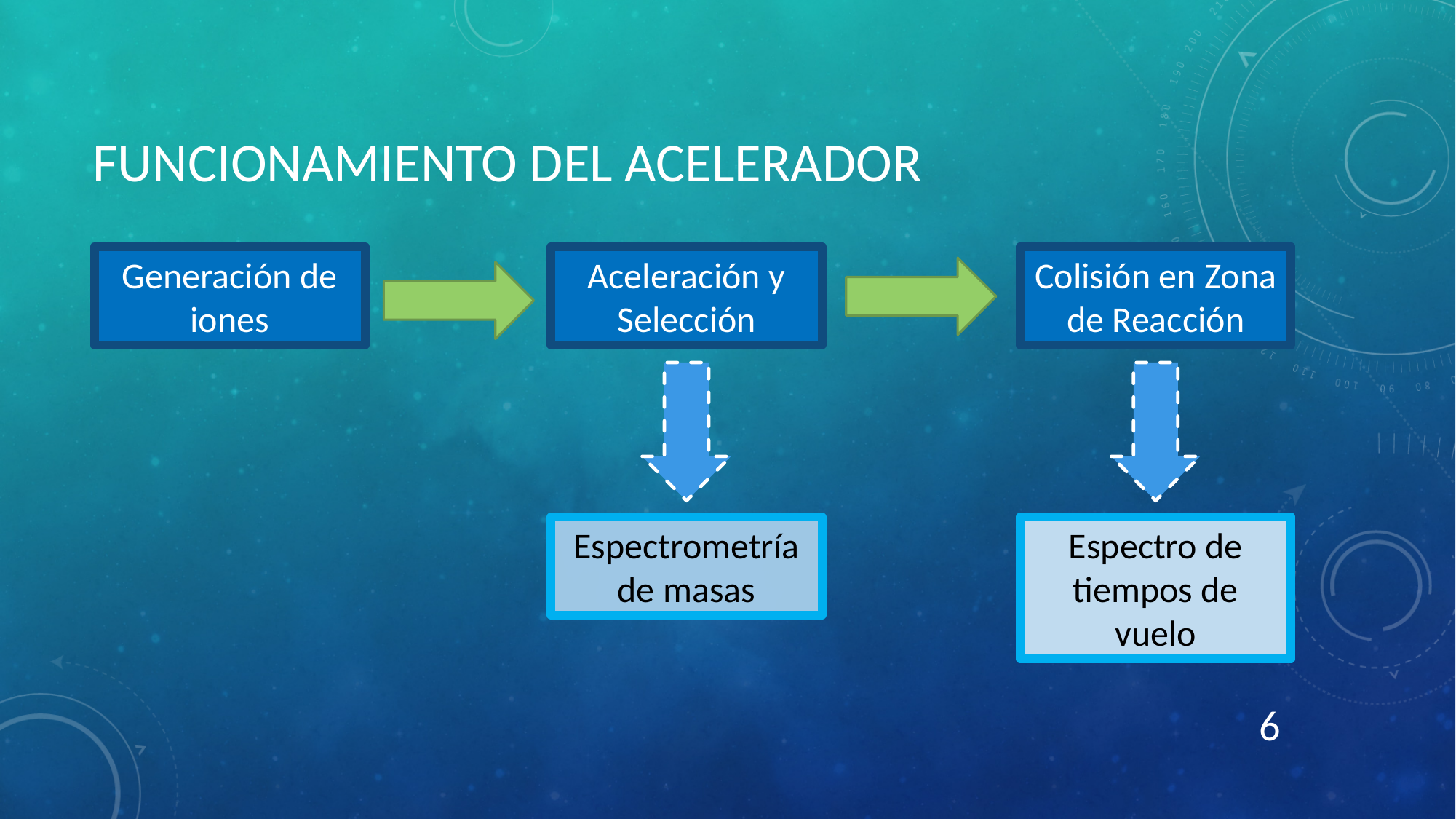

# Funcionamiento del Acelerador
Generación de iones
Aceleración y Selección
Colisión en Zona de Reacción

Espectrometría de masas
Espectro de tiempos de vuelo
6